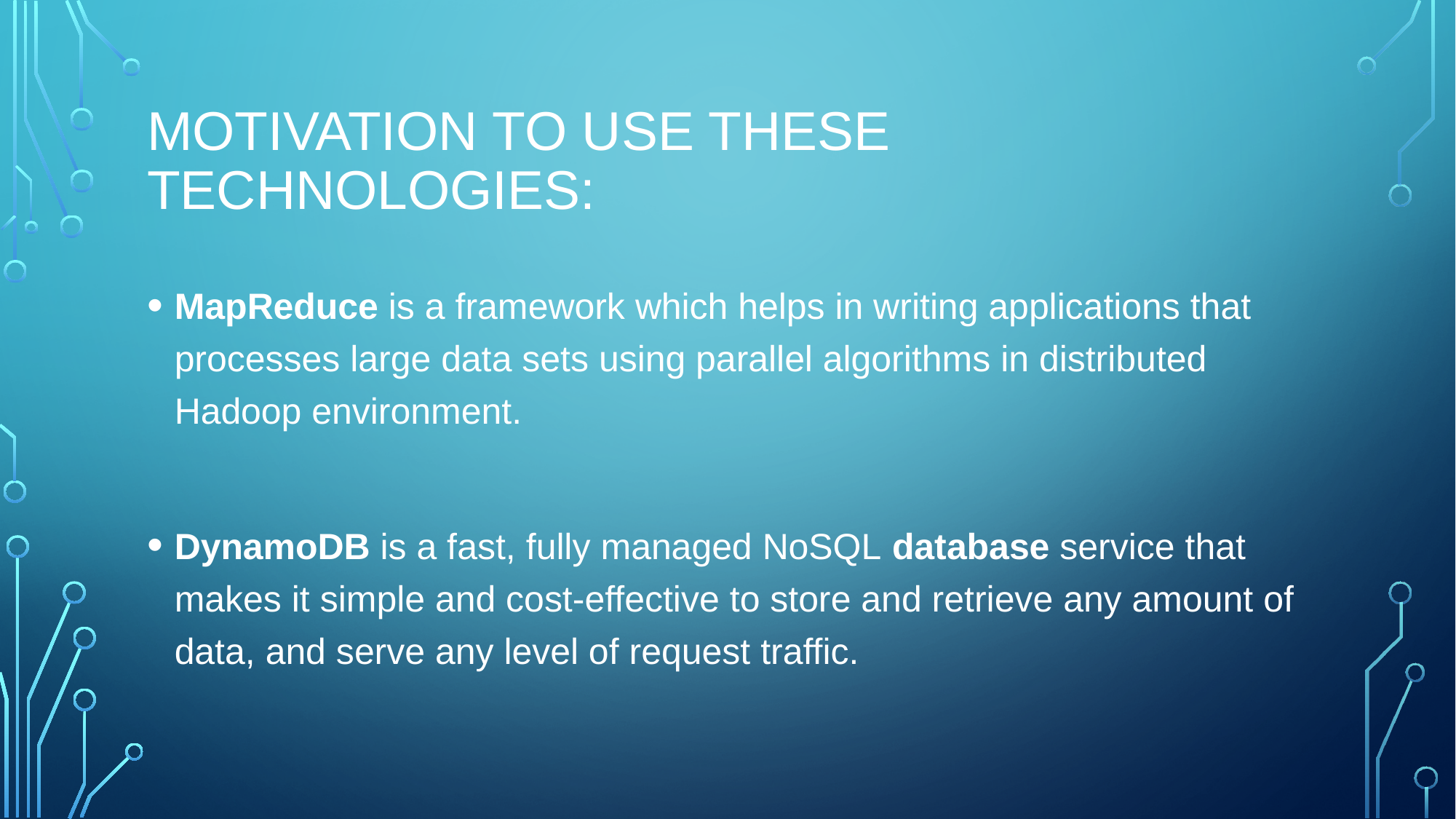

# Motivation to use these technologies:
MapReduce is a framework which helps in writing applications that processes large data sets using parallel algorithms in distributed Hadoop environment.

DynamoDB is a fast, fully managed NoSQL database service that makes it simple and cost-effective to store and retrieve any amount of data, and serve any level of request traffic.